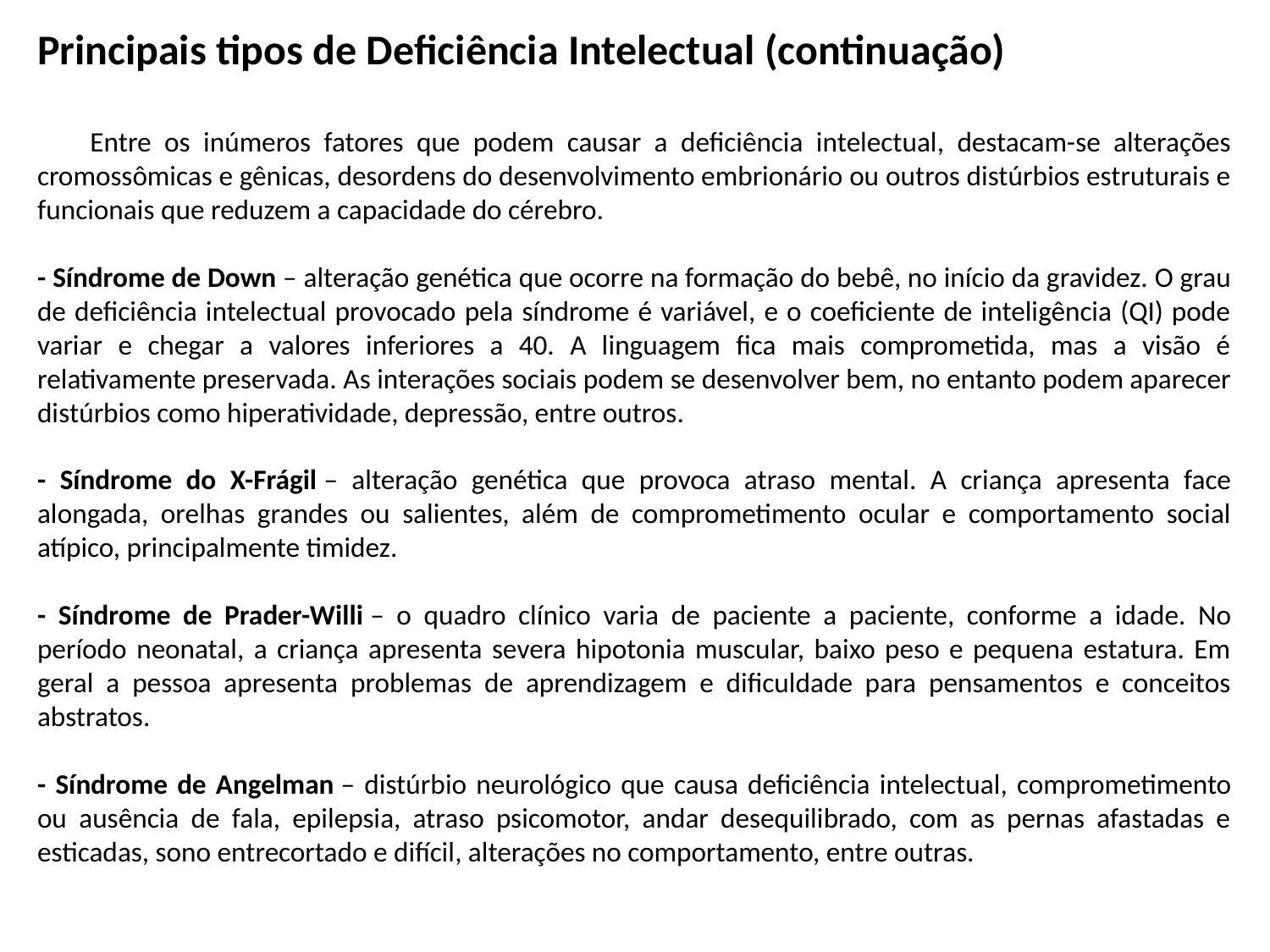

Principais tipos de Deficiência Intelectual (continuação)

    Entre os inúmeros fatores que podem causar a deficiência intelectual, destacam-se alterações cromossômicas e gênicas, desordens do desenvolvimento embrionário ou outros distúrbios estruturais e funcionais que reduzem a capacidade do cérebro.

- Síndrome de Down – alteração genética que ocorre na formação do bebê, no início da gravidez. O grau de deficiência intelectual provocado pela síndrome é variável, e o coeficiente de inteligência (QI) pode variar e chegar a valores inferiores a 40. A linguagem fica mais comprometida, mas a visão é relativamente preservada. As interações sociais podem se desenvolver bem, no entanto podem aparecer distúrbios como hiperatividade, depressão, entre outros.

- Síndrome do X-Frágil – alteração genética que provoca atraso mental. A criança apresenta face alongada, orelhas grandes ou salientes, além de comprometimento ocular e comportamento social atípico, principalmente timidez.

- Síndrome de Prader-Willi – o quadro clínico varia de paciente a paciente, conforme a idade. No período neonatal, a criança apresenta severa hipotonia muscular, baixo peso e pequena estatura. Em geral a pessoa apresenta problemas de aprendizagem e dificuldade para pensamentos e conceitos abstratos.

- Síndrome de Angelman – distúrbio neurológico que causa deficiência intelectual, comprometimento ou ausência de fala, epilepsia, atraso psicomotor, andar desequilibrado, com as pernas afastadas e esticadas, sono entrecortado e difícil, alterações no comportamento, entre outras.